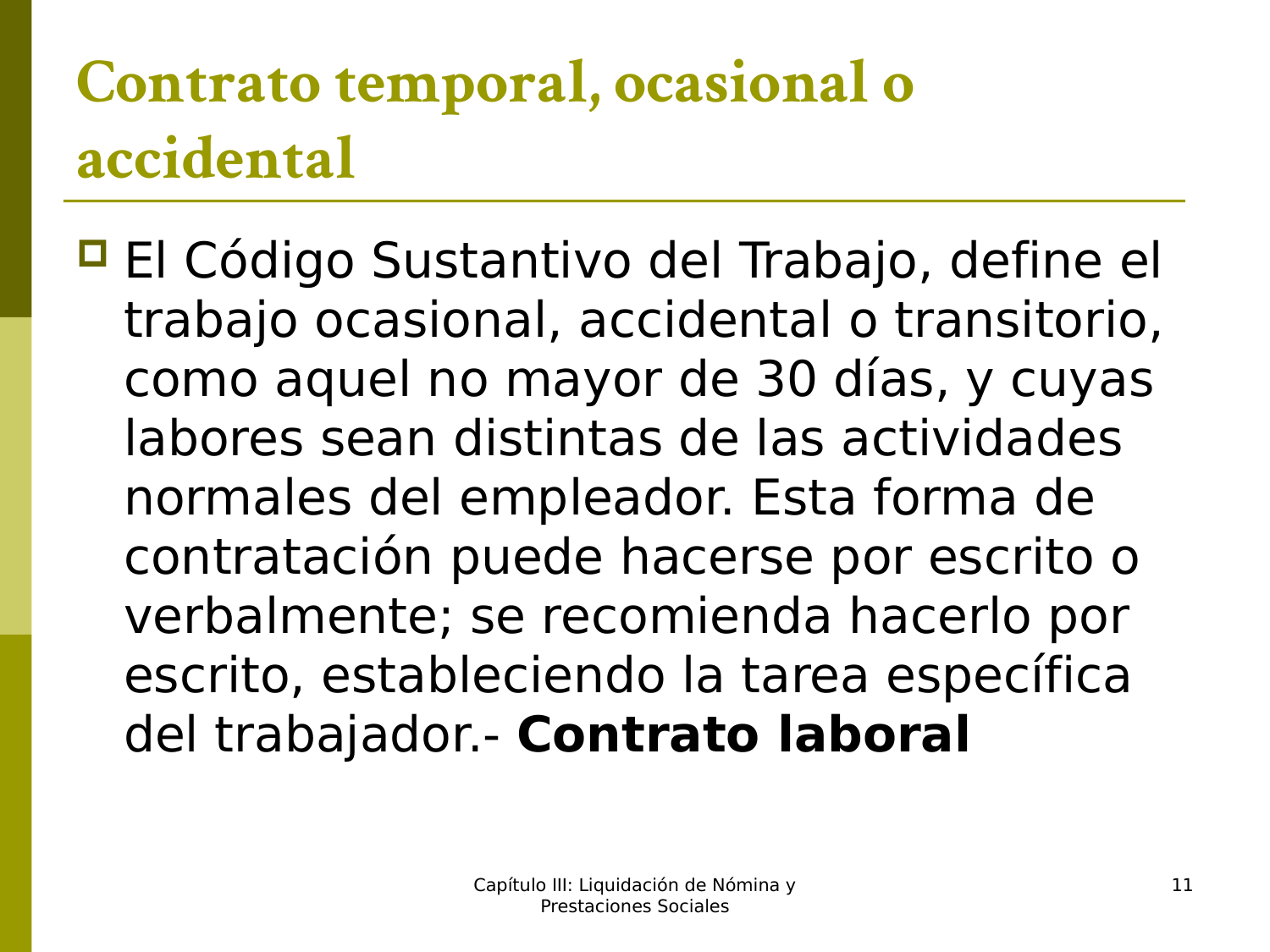

# Contrato temporal, ocasional o accidental
El Código Sustantivo del Trabajo, define el trabajo ocasional, accidental o transitorio, como aquel no mayor de 30 días, y cuyas labores sean distintas de las actividades normales del empleador. Esta forma de contratación puede hacerse por escrito o verbalmente; se recomienda hacerlo por escrito, estableciendo la tarea específica del trabajador.- Contrato laboral
Capítulo III: Liquidación de Nómina y Prestaciones Sociales
11